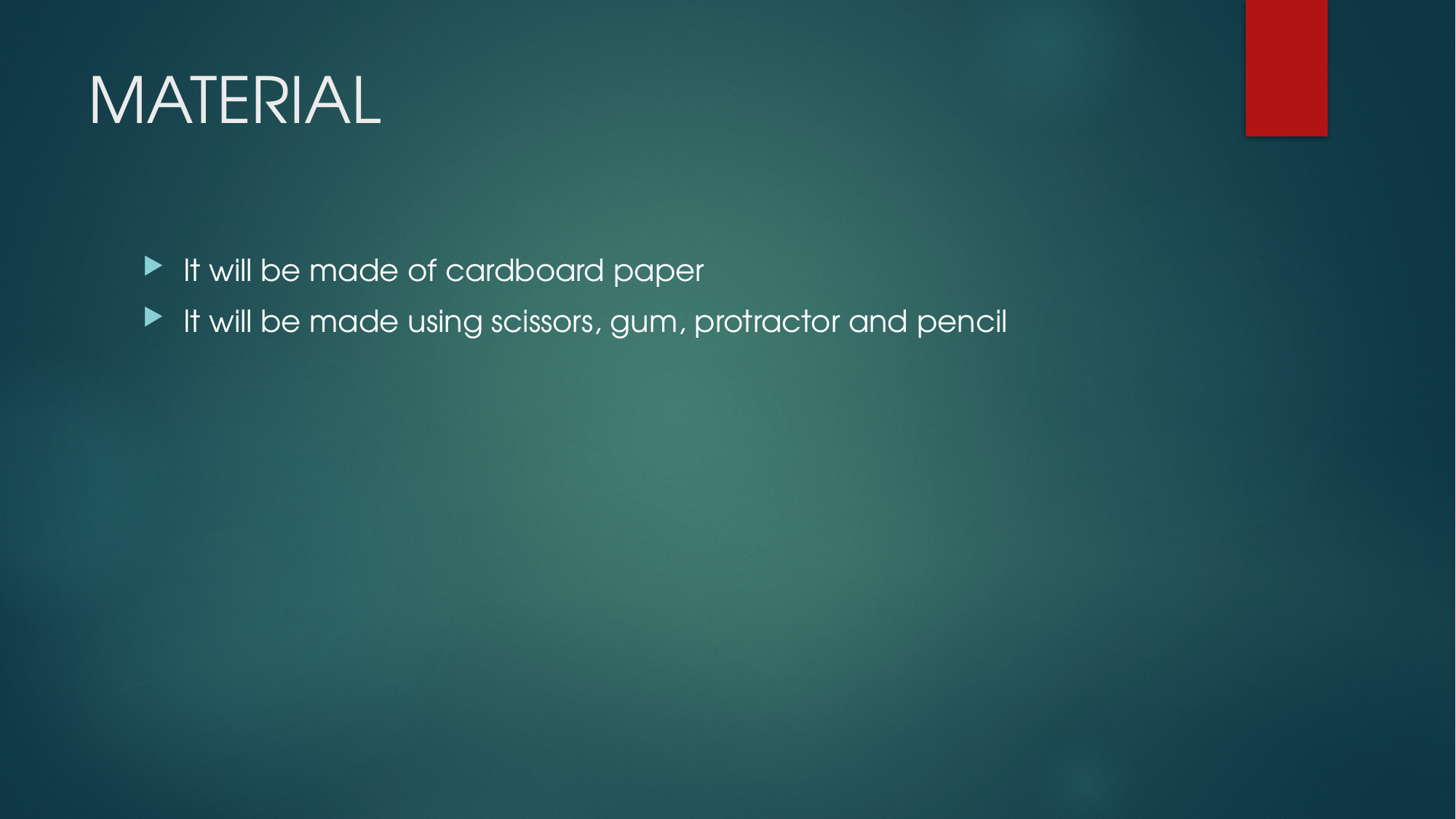

# MATERIAL
It will be made of cardboard paper
It will be made using scissors, gum, protractor and pencil